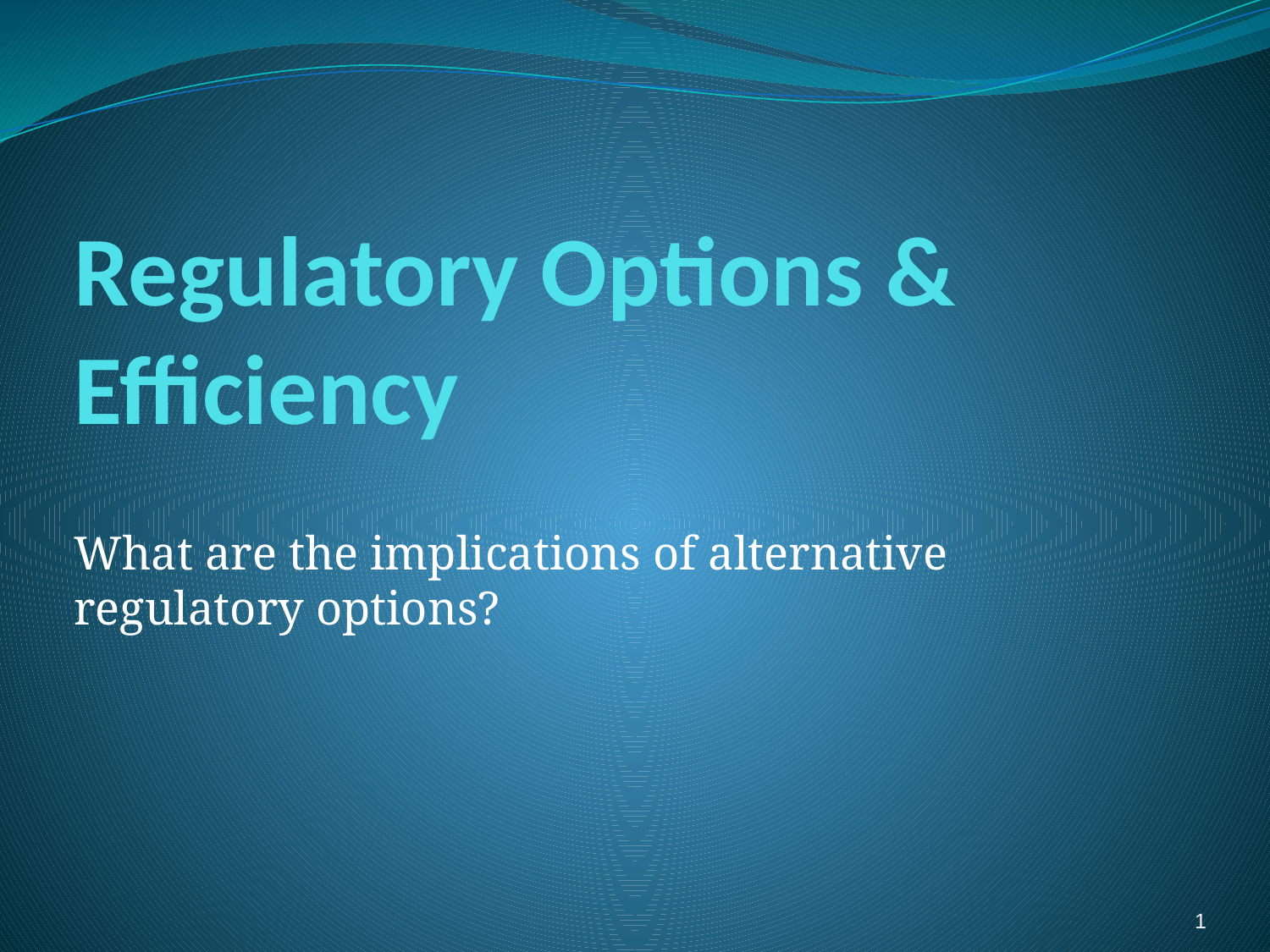

# Regulatory Options & Efficiency
What are the implications of alternative regulatory options?
1